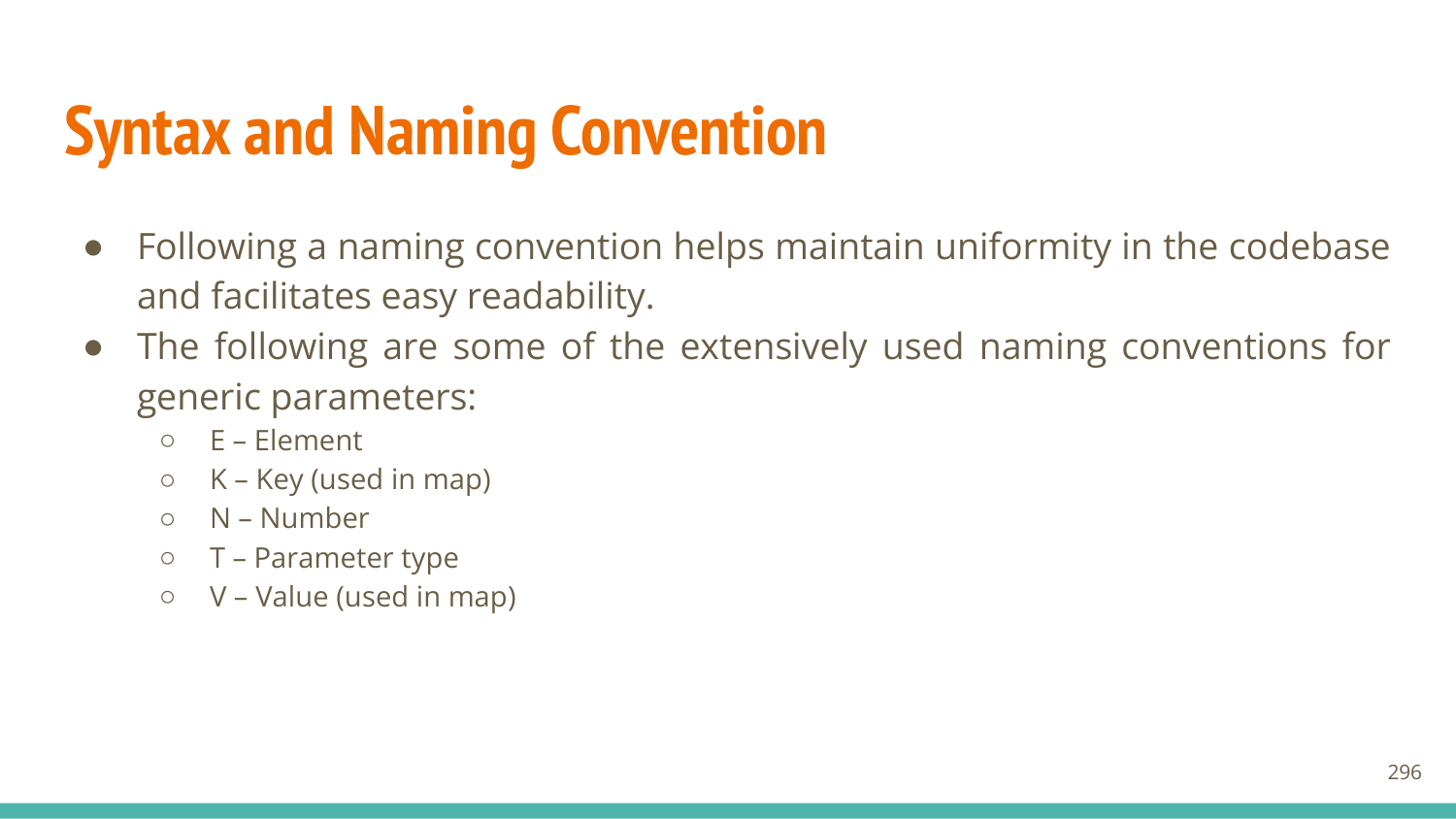

# Syntax and Naming Convention
Following a naming convention helps maintain uniformity in the codebase and facilitates easy readability.
The following are some of the extensively used naming conventions for generic parameters:
E – Element
K – Key (used in map)
N – Number
T – Parameter type
V – Value (used in map)
296